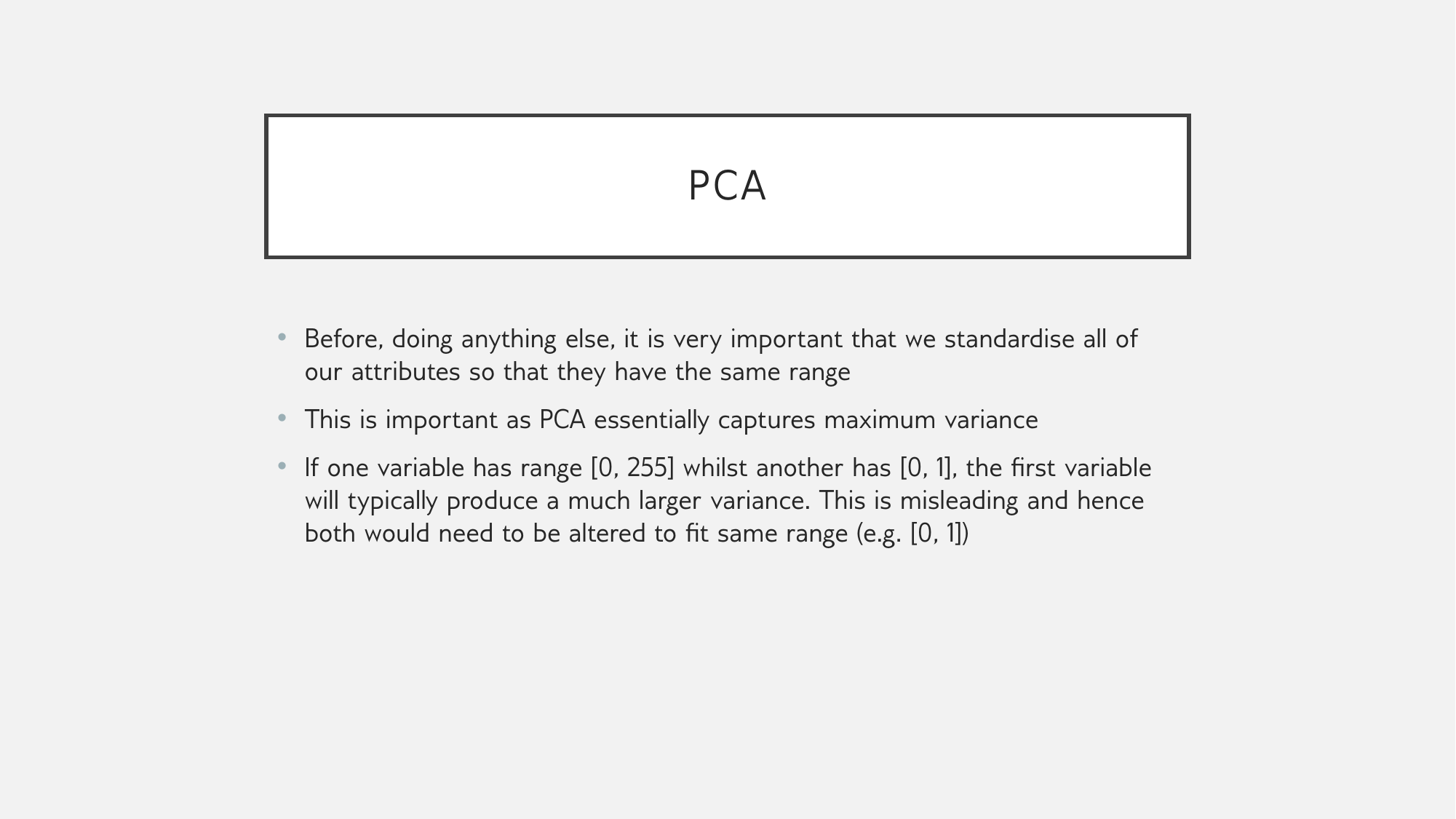

# PCA
Before, doing anything else, it is very important that we standardise all of our attributes so that they have the same range
This is important as PCA essentially captures maximum variance
If one variable has range [0, 255] whilst another has [0, 1], the first variable will typically produce a much larger variance. This is misleading and hence both would need to be altered to fit same range (e.g. [0, 1])